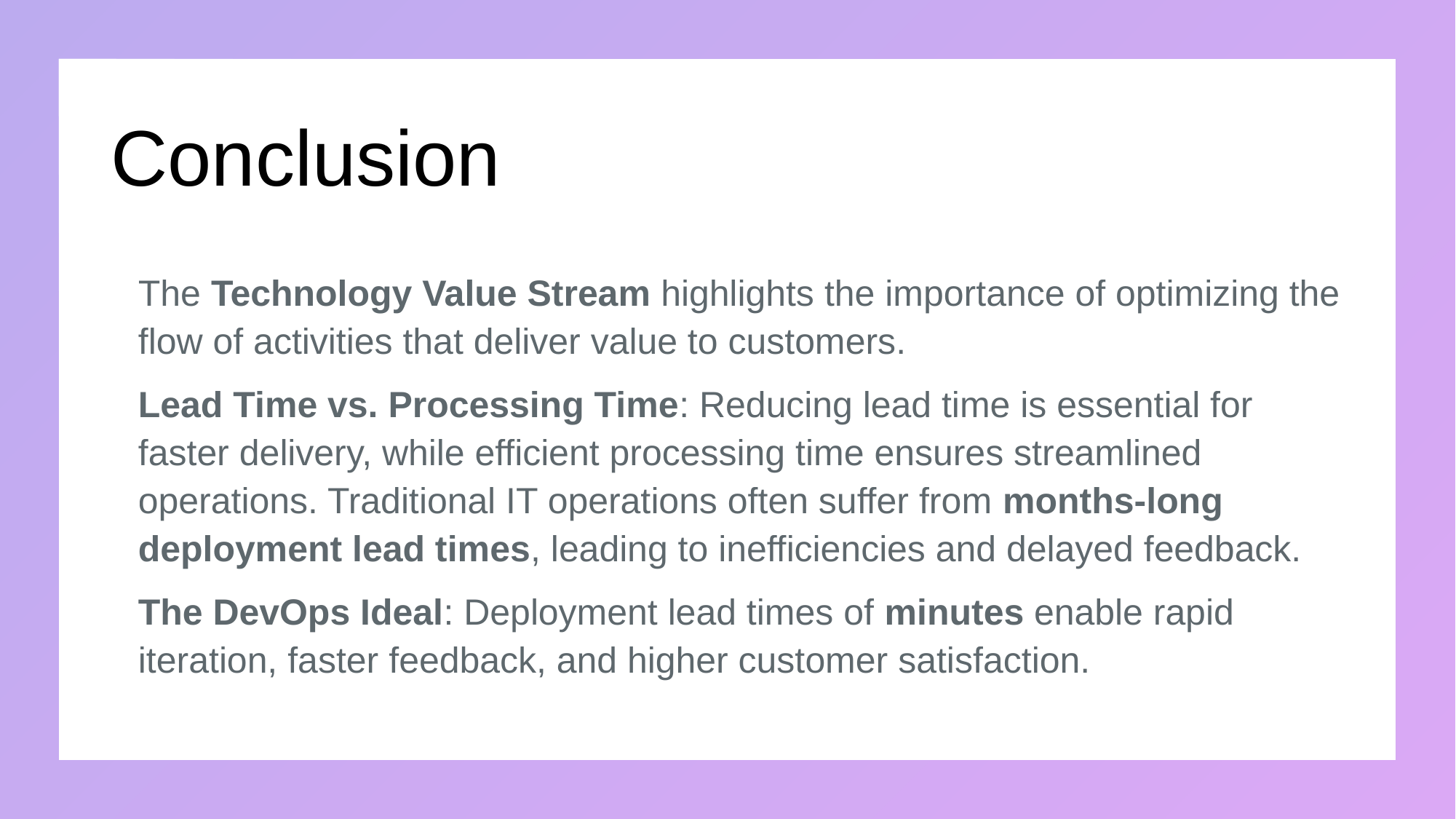

# Conclusion
The Technology Value Stream highlights the importance of optimizing the flow of activities that deliver value to customers.
Lead Time vs. Processing Time: Reducing lead time is essential for faster delivery, while efficient processing time ensures streamlined operations. Traditional IT operations often suffer from months-long deployment lead times, leading to inefficiencies and delayed feedback.
The DevOps Ideal: Deployment lead times of minutes enable rapid iteration, faster feedback, and higher customer satisfaction.